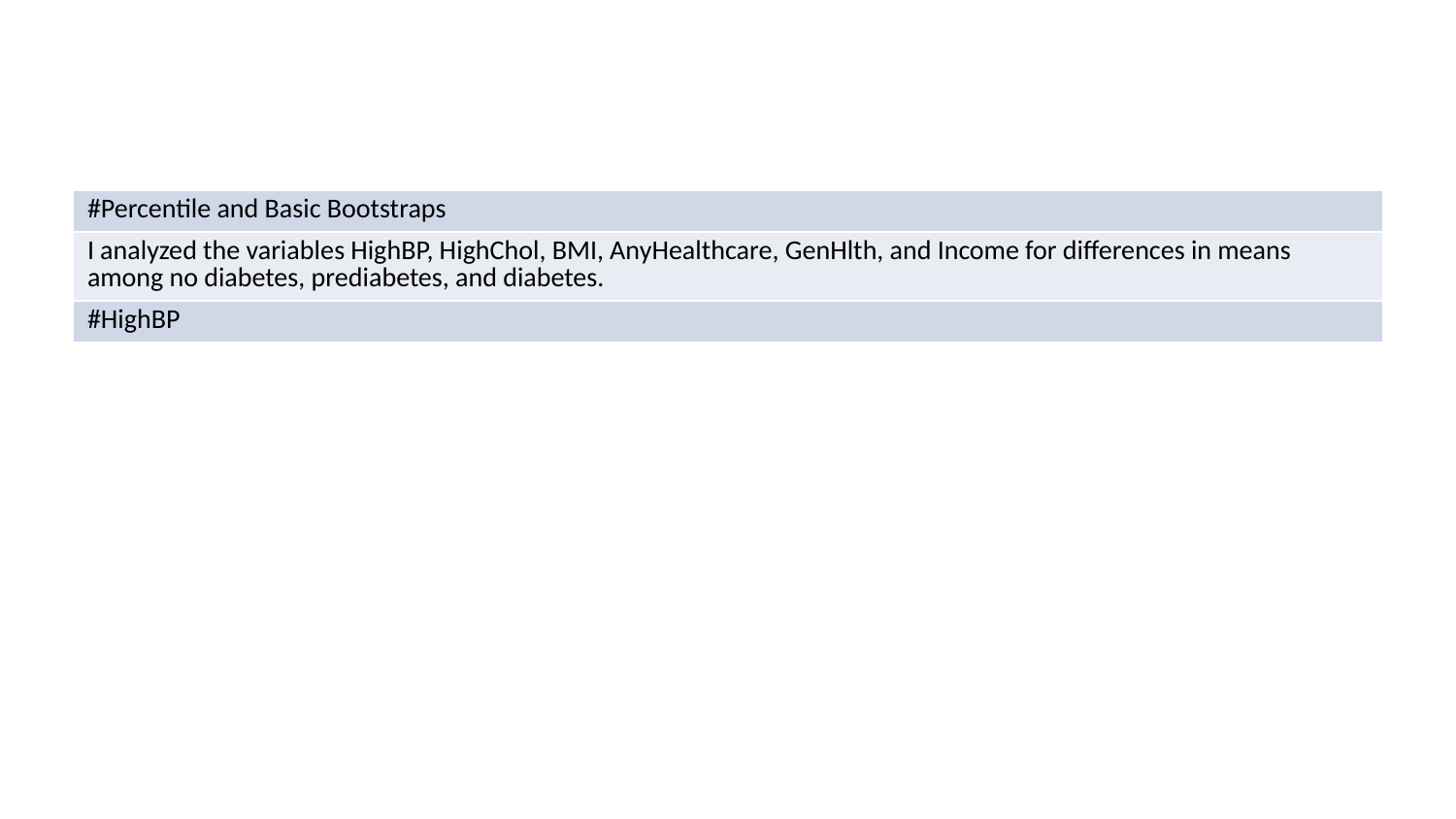

| #Percentile and Basic Bootstraps |
| --- |
| I analyzed the variables HighBP, HighChol, BMI, AnyHealthcare, GenHlth, and Income for differences in means among no diabetes, prediabetes, and diabetes. |
| #HighBP |